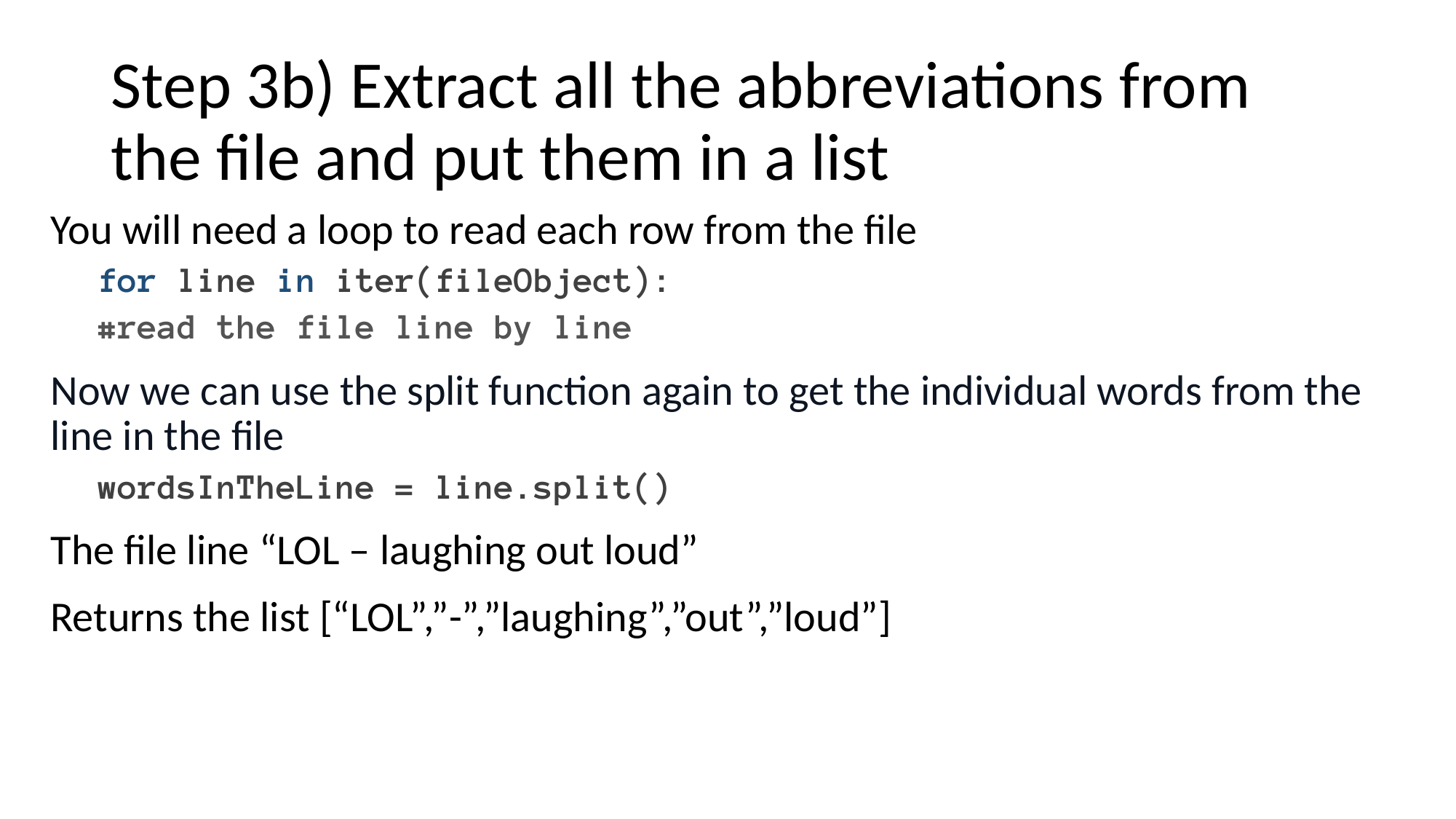

# Step 3b) Extract all the abbreviations from the file and put them in a list
You will need a loop to read each row from the file
for line in iter(fileObject):
#read the file line by line
Now we can use the split function again to get the individual words from the line in the file
wordsInTheLine = line.split()
The file line “LOL – laughing out loud”
Returns the list [“LOL”,”-”,”laughing”,”out”,”loud”]